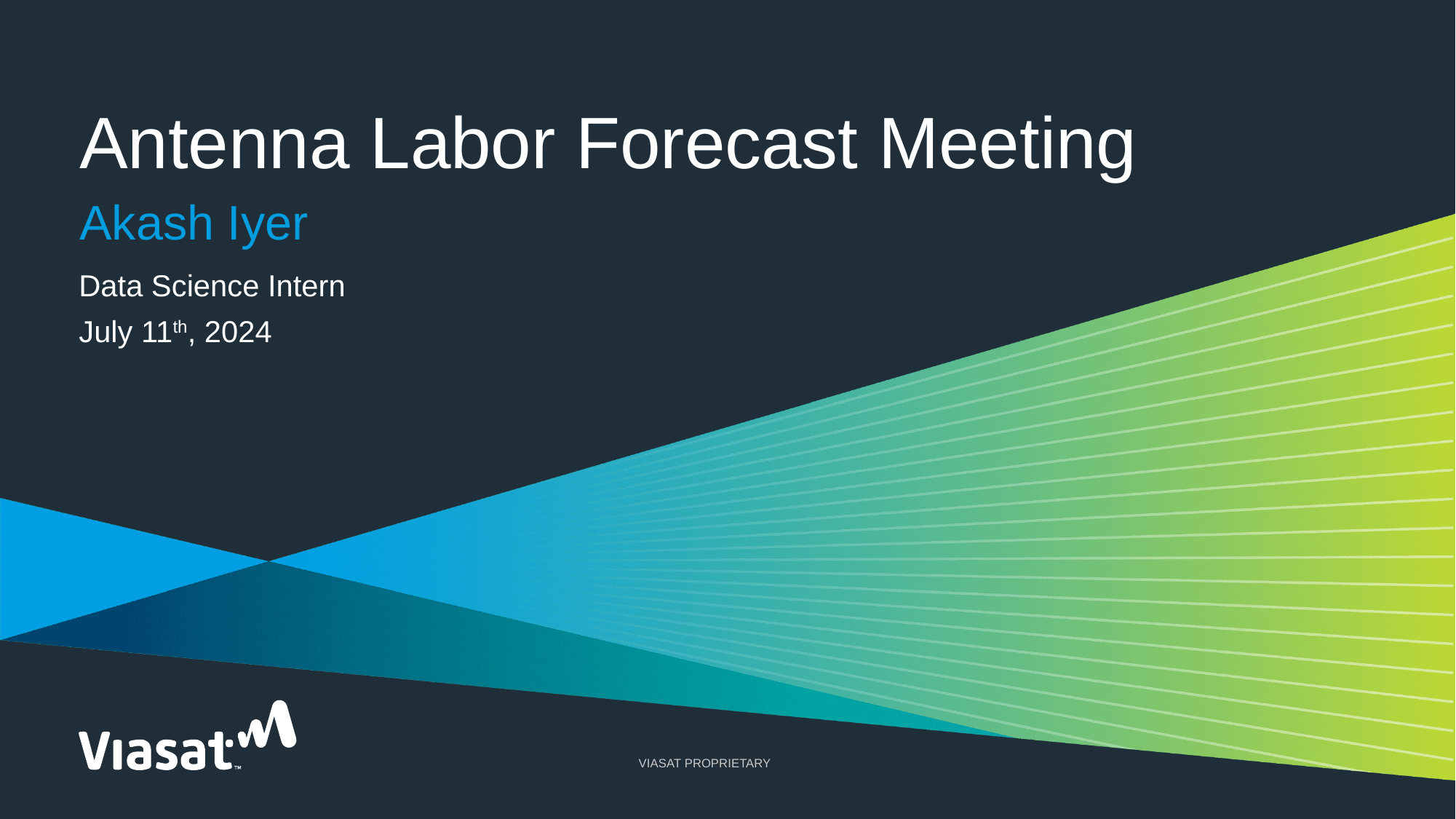

# Antenna Labor Forecast Meeting
Akash Iyer
Data Science Intern
July 11th, 2024
Viasat Proprietary